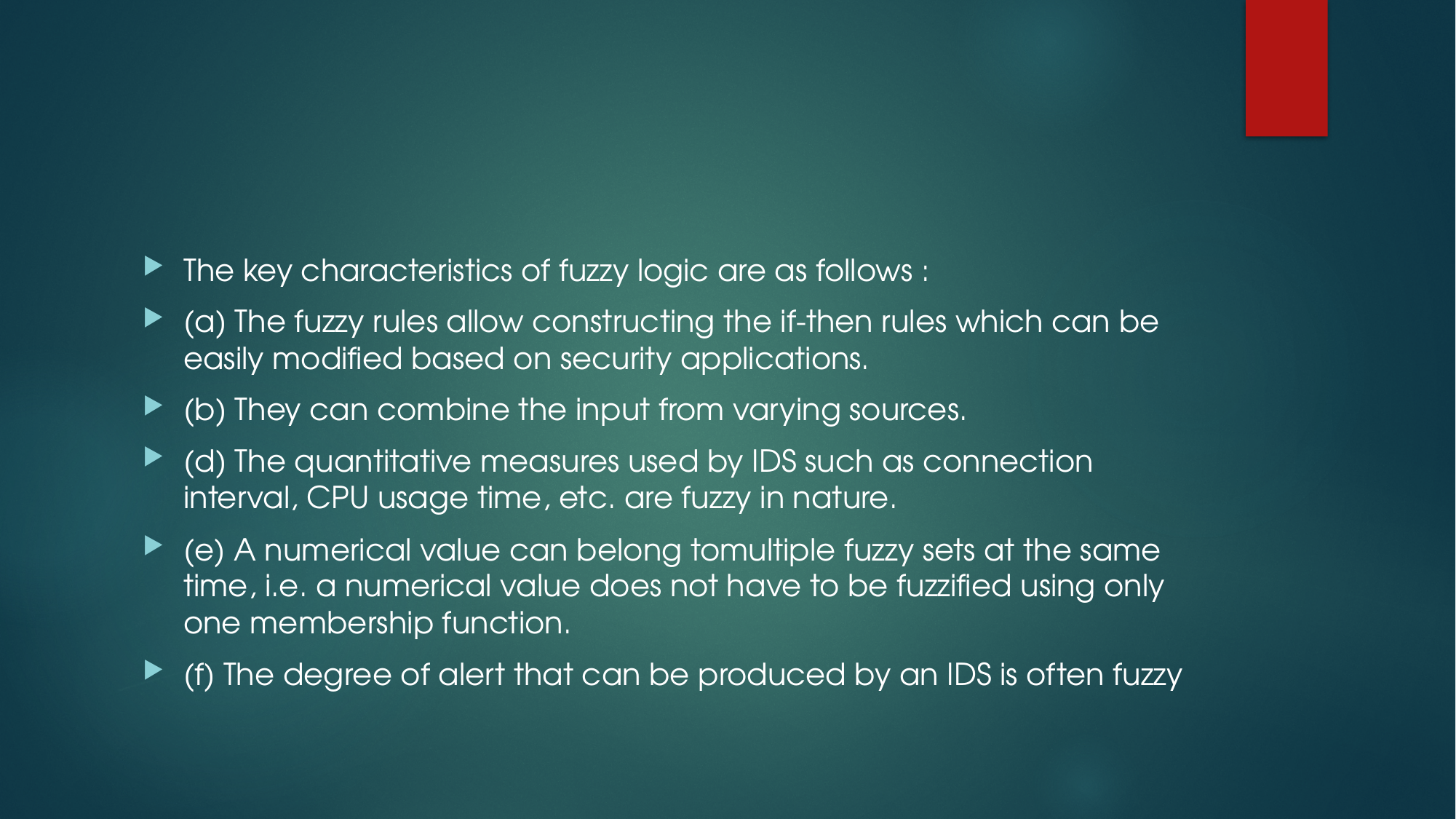

#
The key characteristics of fuzzy logic are as follows :
(a) The fuzzy rules allow constructing the if-then rules which can be easily modified based on security applications.
(b) They can combine the input from varying sources.
(d) The quantitative measures used by IDS such as connection interval, CPU usage time, etc. are fuzzy in nature.
(e) A numerical value can belong tomultiple fuzzy sets at the same time, i.e. a numerical value does not have to be fuzzified using only one membership function.
(f) The degree of alert that can be produced by an IDS is often fuzzy